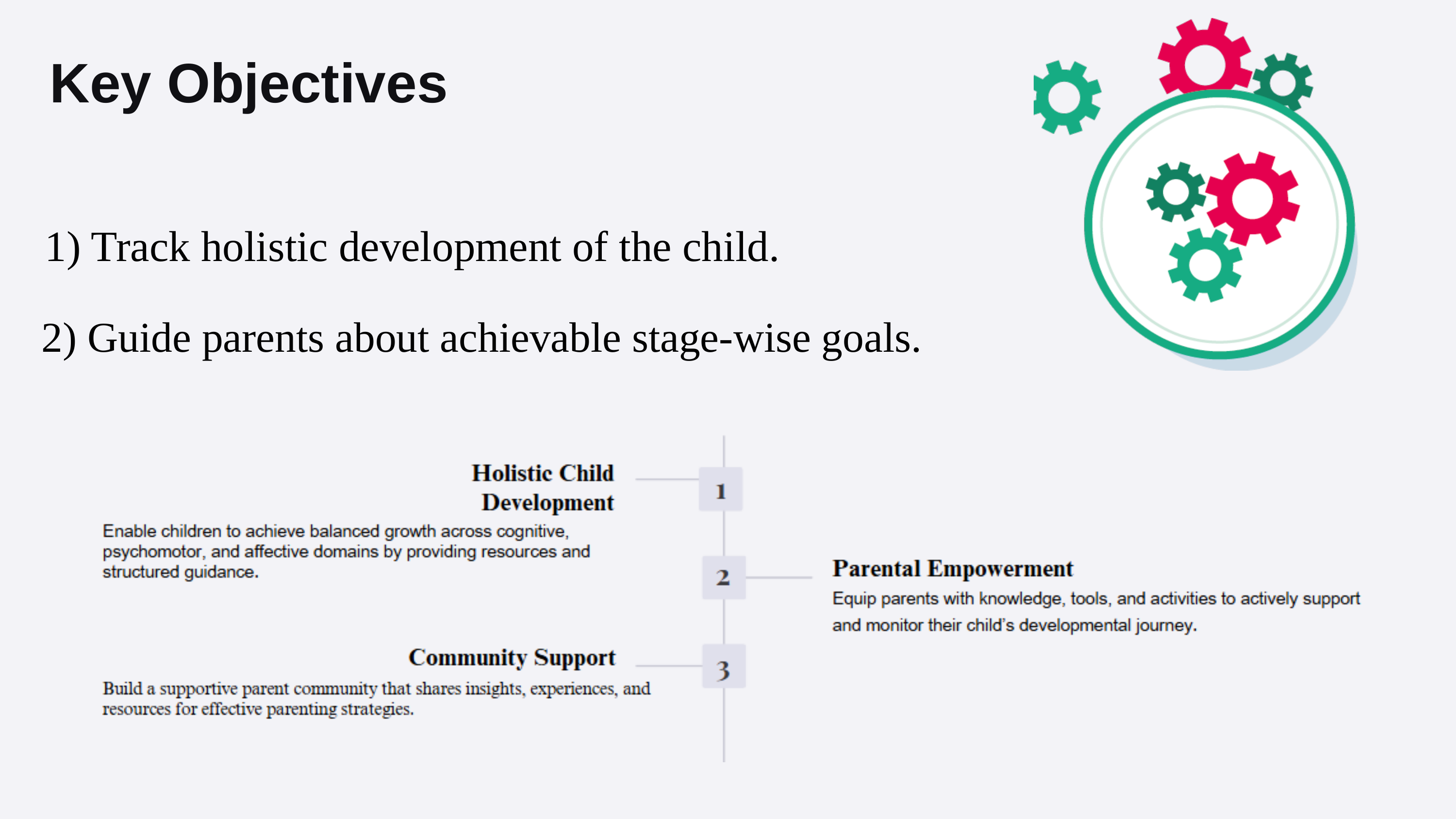

Key Objectives
1) Track holistic development of the child.
 2) Guide parents about achievable stage-wise goals.